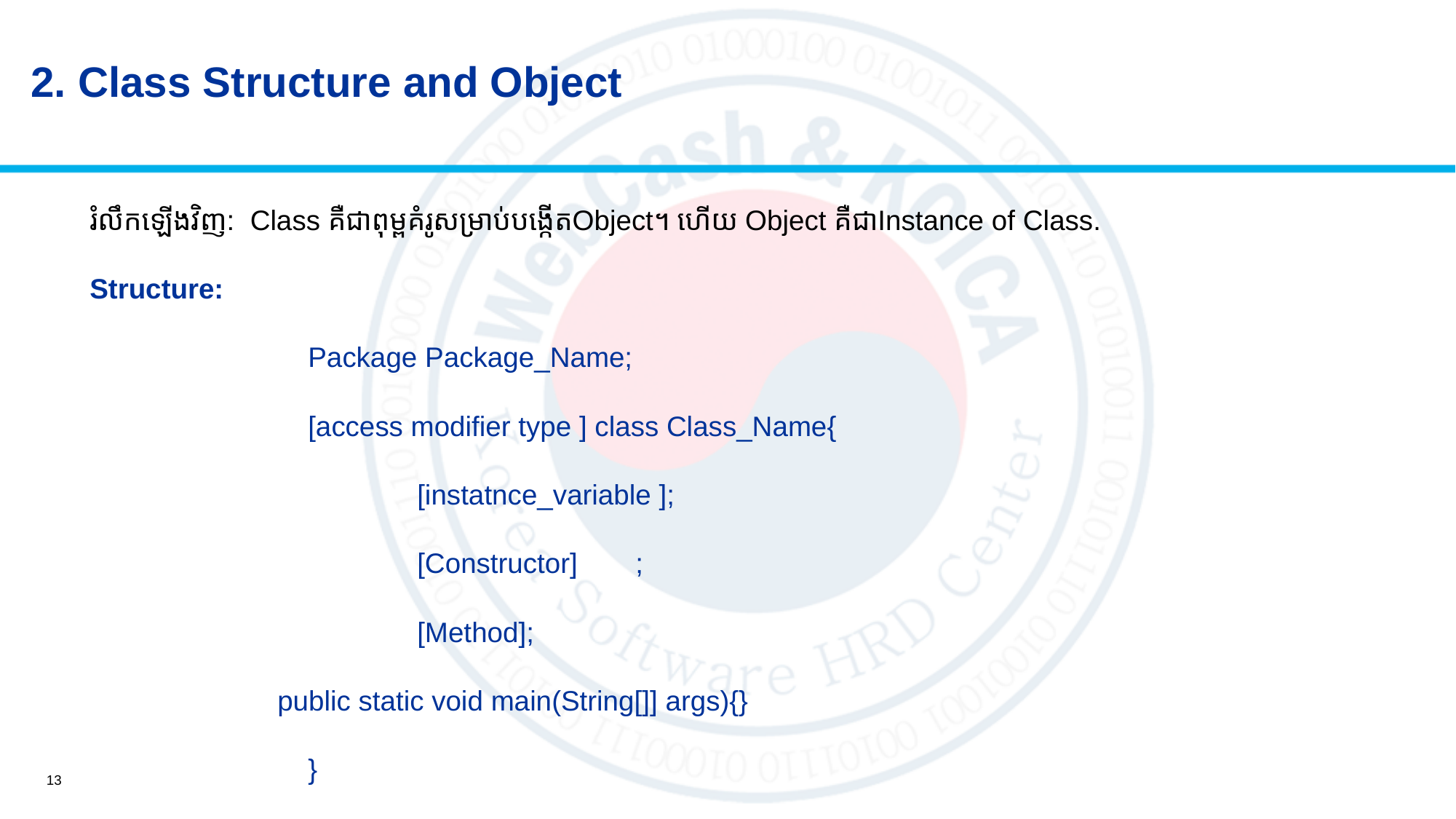

2. Class Structure and Object
#
រំលឹកឡើងវិញ:  Class គឺជាពុម្ពគំរូសម្រាប់បង្កើតObject។​​​ ហើយ Object គឺជា​Instance of Class.
Structure:
		Package Package_Name;
		[access modifier type ] class Class_Name{
			[instatnce_variable ];
			[Constructor]	;
			[Method];
                        public static void main(String[]] args){}
		}
13